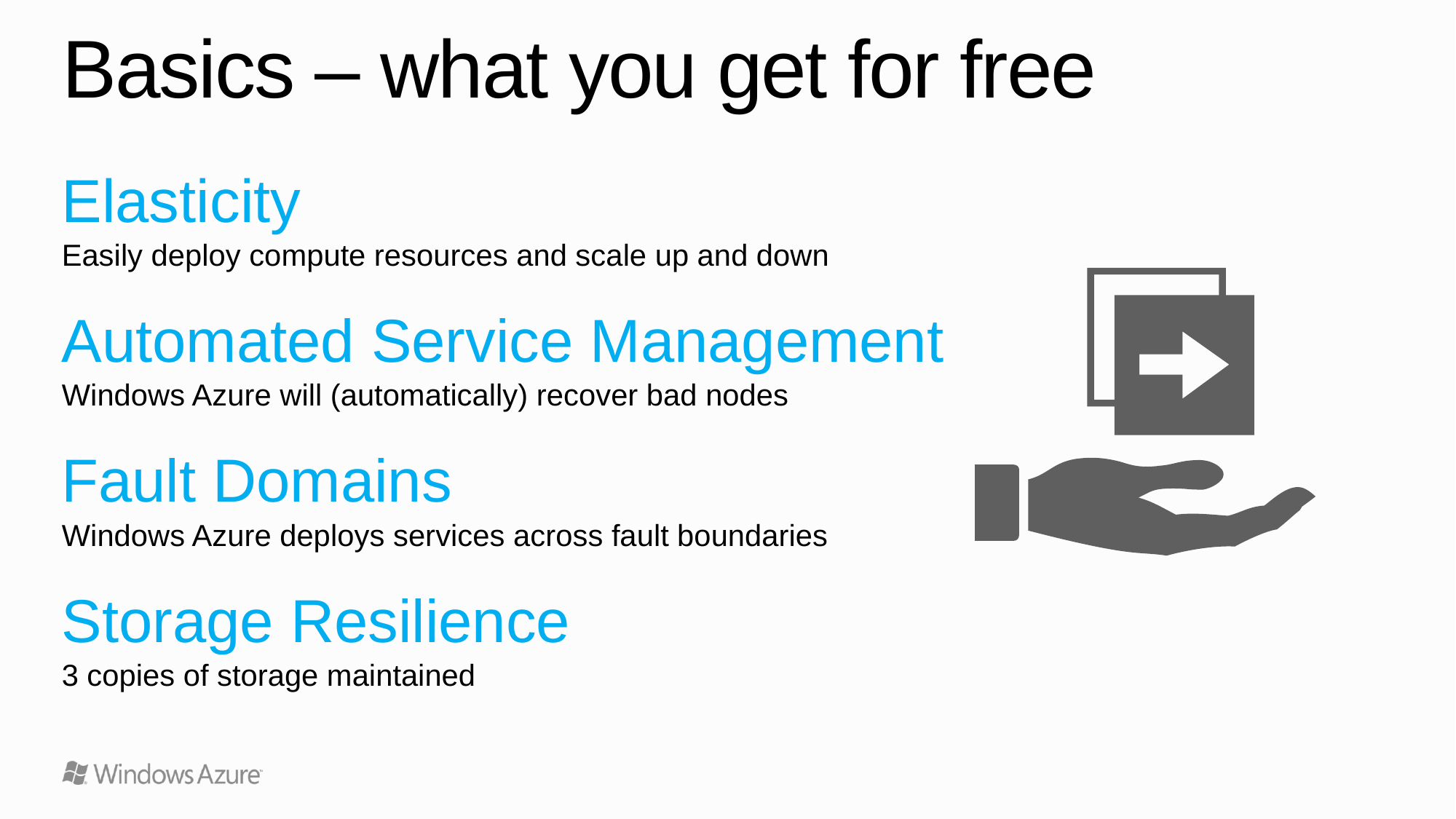

# Basics – what you get for free
Elasticity
Easily deploy compute resources and scale up and down

Automated Service Management
Windows Azure will (automatically) recover bad nodes

Fault Domains
Windows Azure deploys services across fault boundaries

Storage Resilience
3 copies of storage maintained